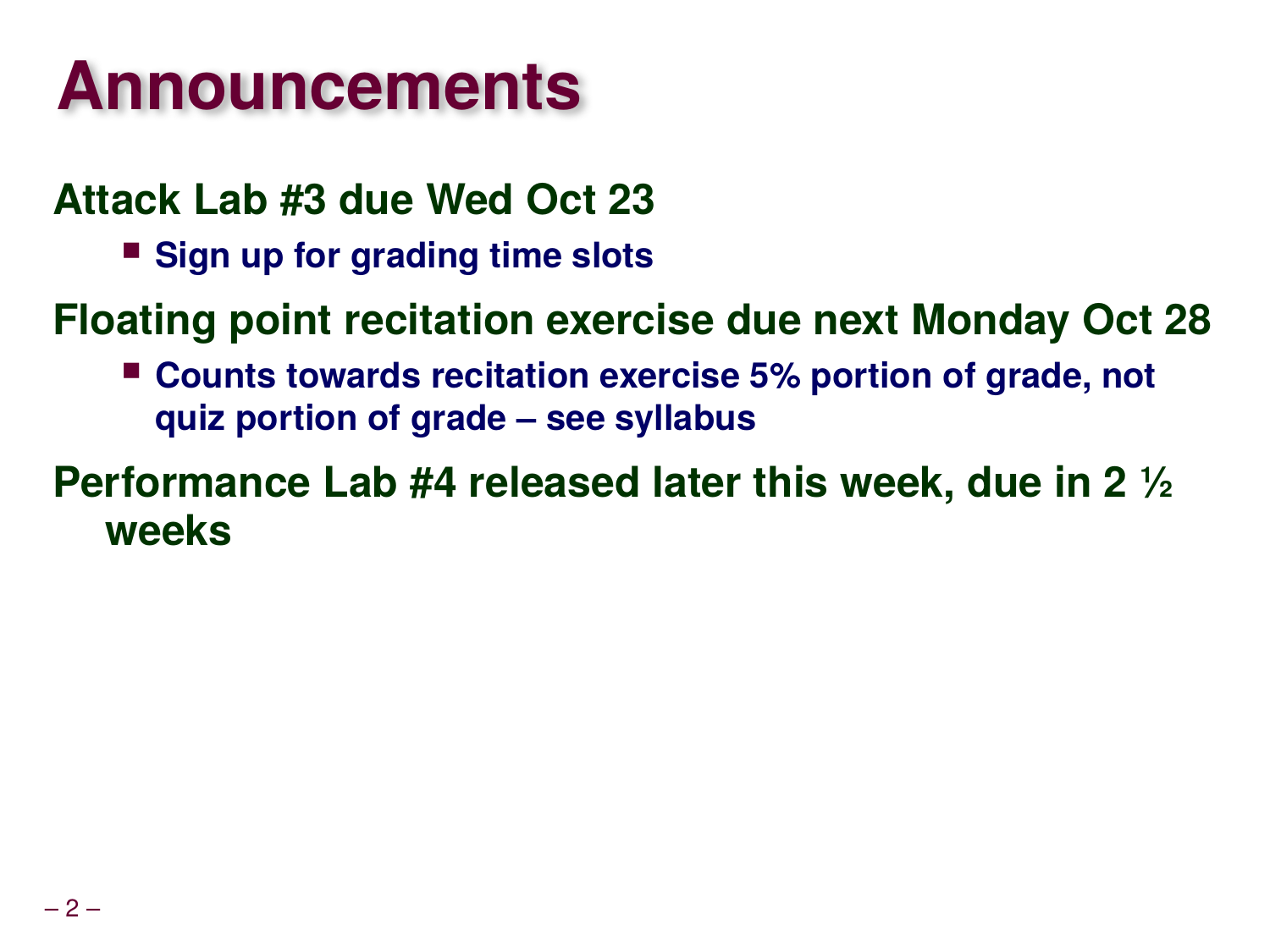

# Announcements
Attack Lab #3 due Wed Oct 23
Sign up for grading time slots
Floating point recitation exercise due next Monday Oct 28
Counts towards recitation exercise 5% portion of grade, not quiz portion of grade – see syllabus
Performance Lab #4 released later this week, due in 2 ½ weeks